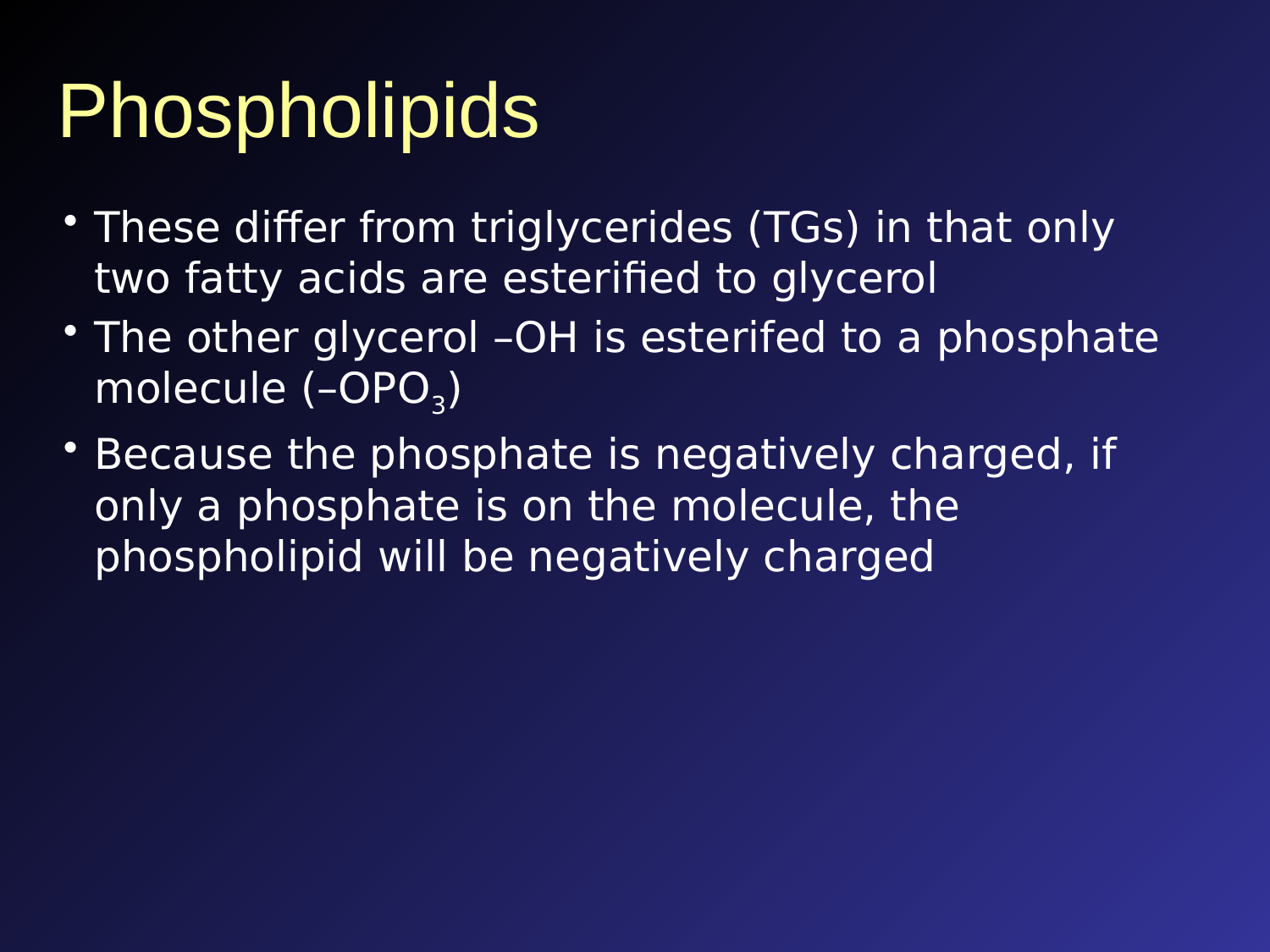

# Phospholipids
These differ from triglycerides (TGs) in that only two fatty acids are esterified to glycerol
The other glycerol –OH is esterifed to a phosphate molecule (–OPO3)
Because the phosphate is negatively charged, if only a phosphate is on the molecule, the phospholipid will be negatively charged